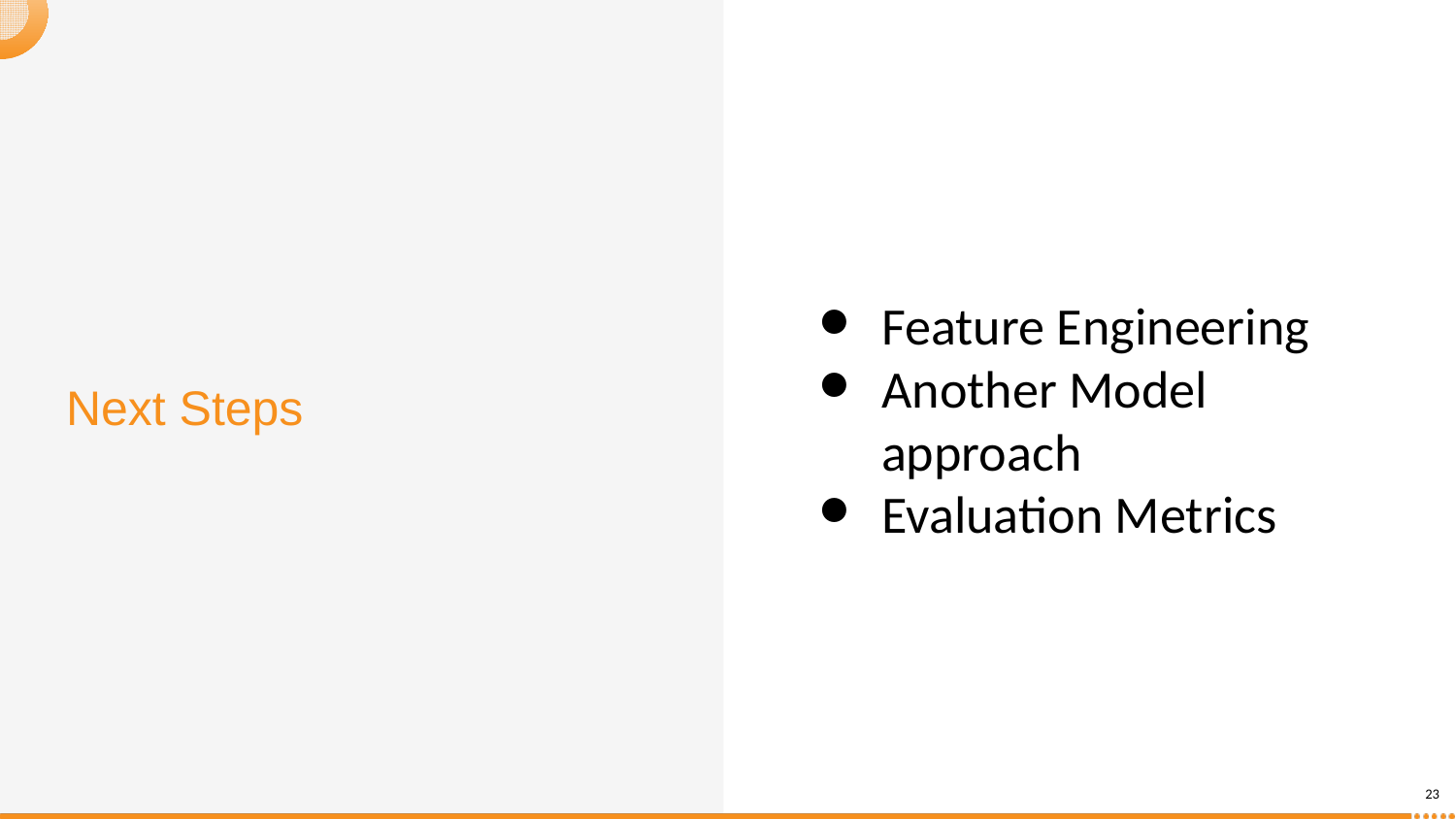

Feature Engineering
Another Model approach
Evaluation Metrics
# Next Steps